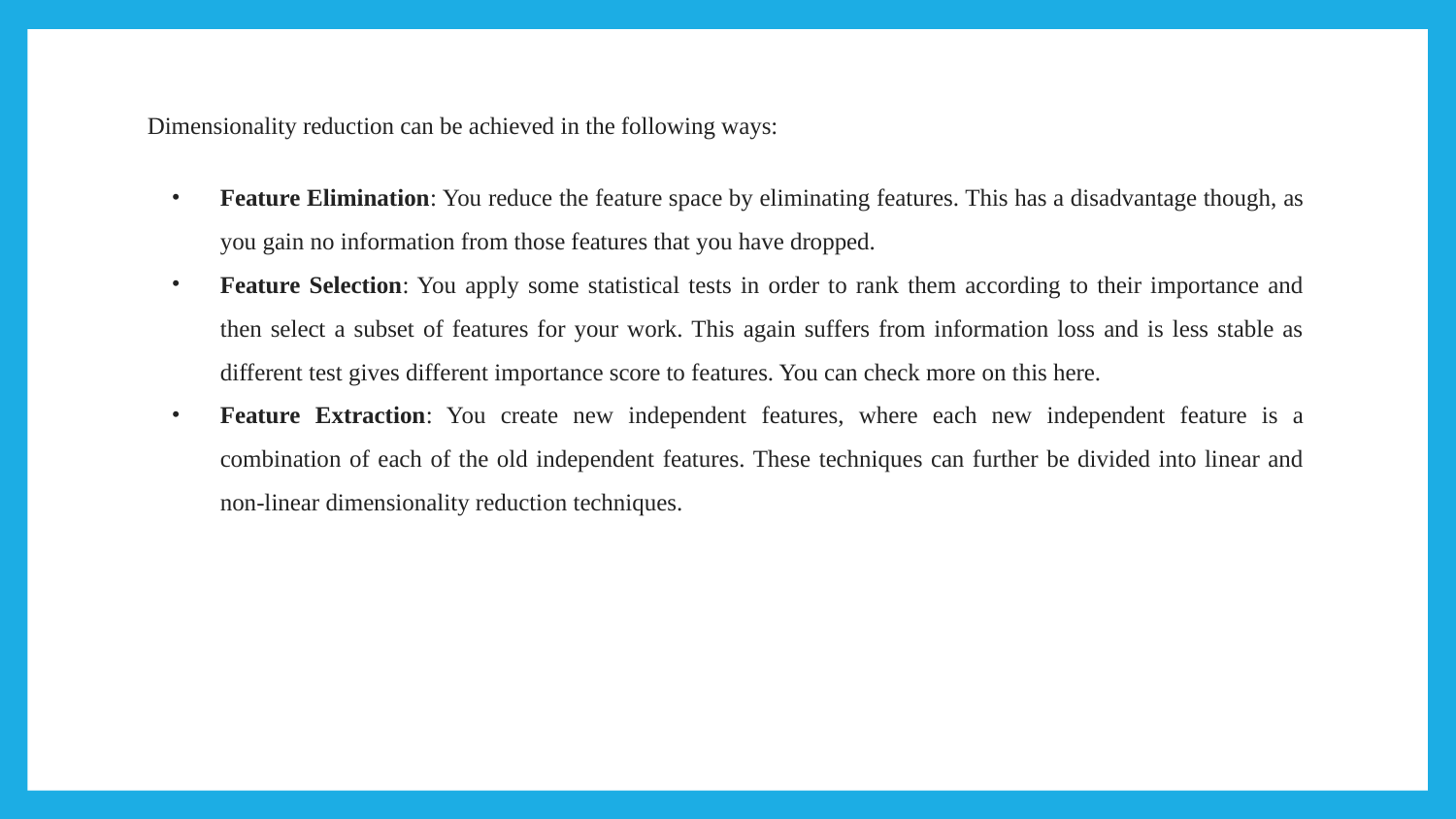

Dimensionality reduction can be achieved in the following ways:
Feature Elimination: You reduce the feature space by eliminating features. This has a disadvantage though, as you gain no information from those features that you have dropped.
Feature Selection: You apply some statistical tests in order to rank them according to their importance and then select a subset of features for your work. This again suffers from information loss and is less stable as different test gives different importance score to features. You can check more on this here.
Feature Extraction: You create new independent features, where each new independent feature is a combination of each of the old independent features. These techniques can further be divided into linear and non-linear dimensionality reduction techniques.